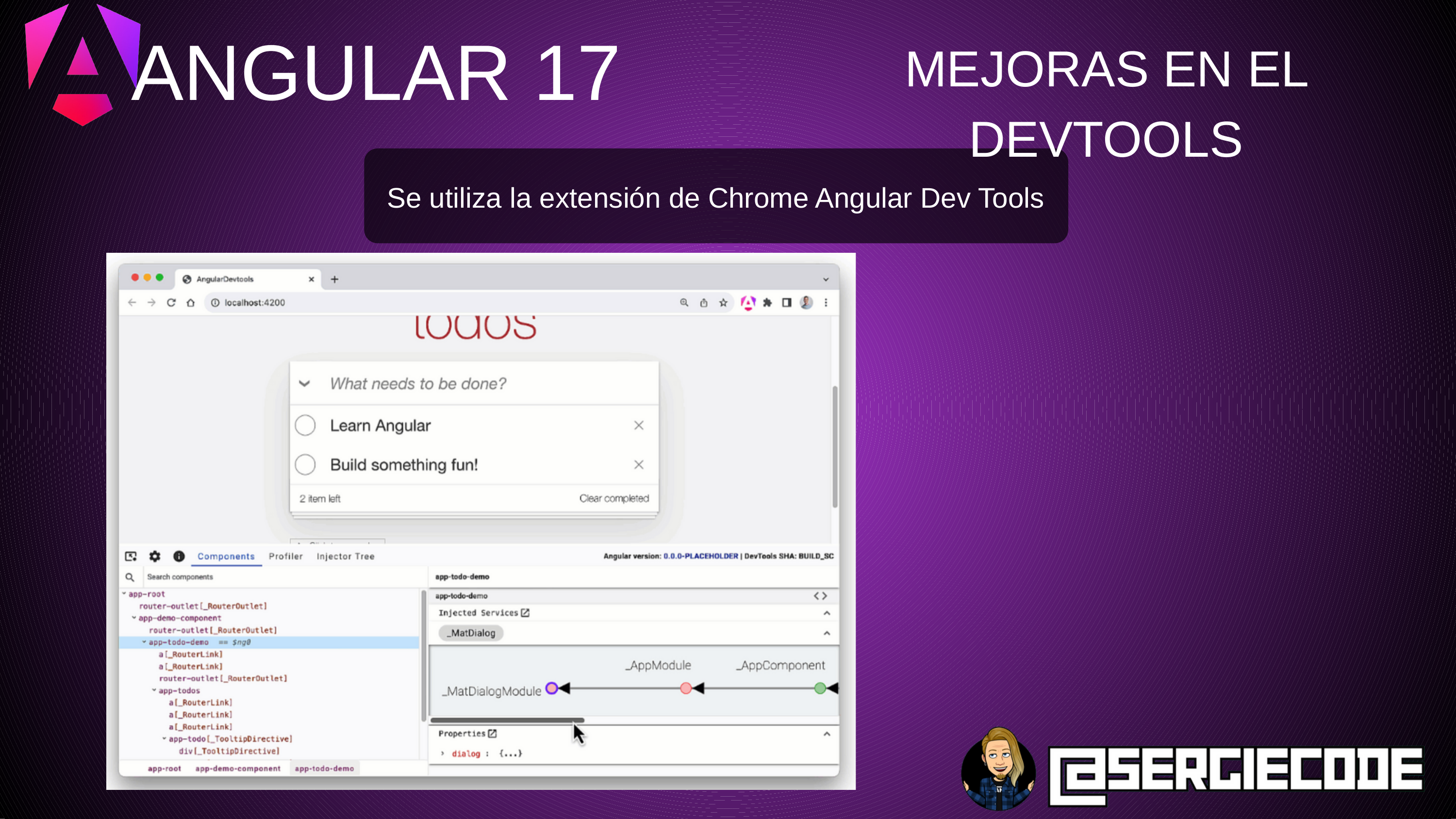

ANGULAR 17
MEJORAS EN EL DEVTOOLS

Se utiliza la extensión de Chrome Angular Dev Tools